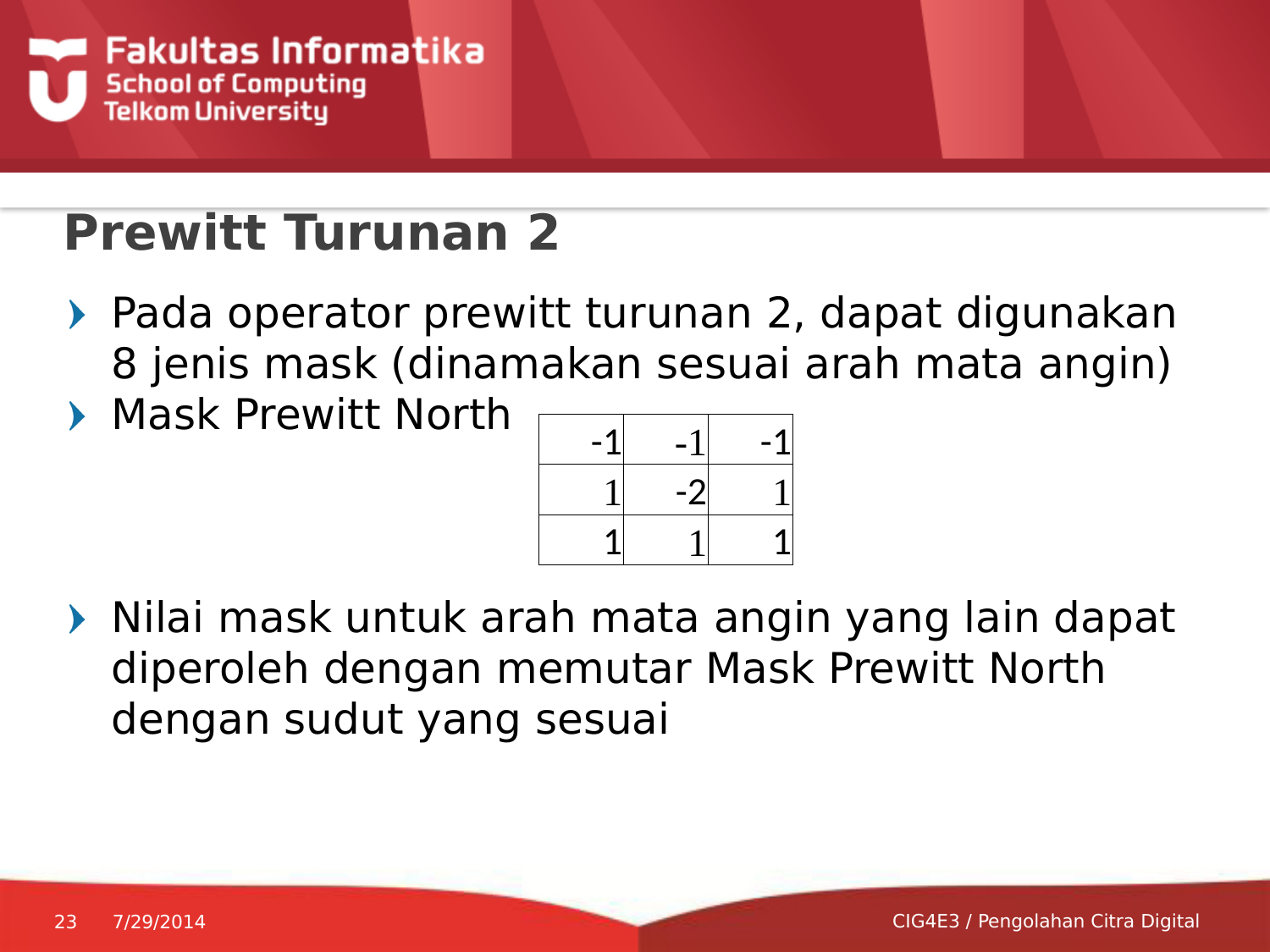

# Prewitt Turunan 2
Pada operator prewitt turunan 2, dapat digunakan 8 jenis mask (dinamakan sesuai arah mata angin)
Mask Prewitt North

Nilai mask untuk arah mata angin yang lain dapat diperoleh dengan memutar Mask Prewitt North dengan sudut yang sesuai

| -1 | -1 | -1 |
| --- | --- | --- |
| 1 | -2 | 1 |
| 1 | 1 | 1 |

23
7/29/2014